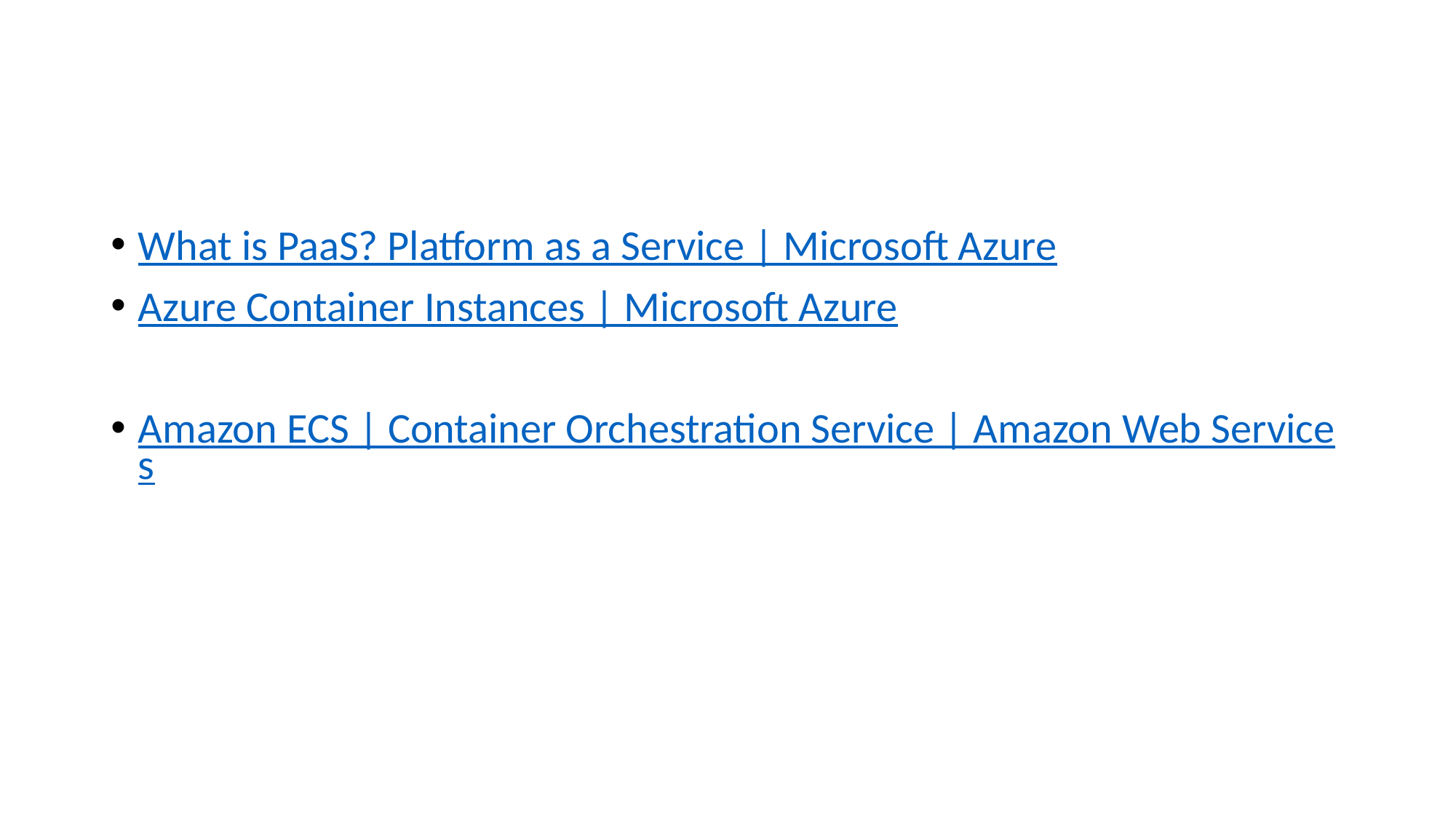

#
What is PaaS? Platform as a Service | Microsoft Azure
Azure Container Instances | Microsoft Azure

Amazon ECS | Container Orchestration Service | Amazon Web Services